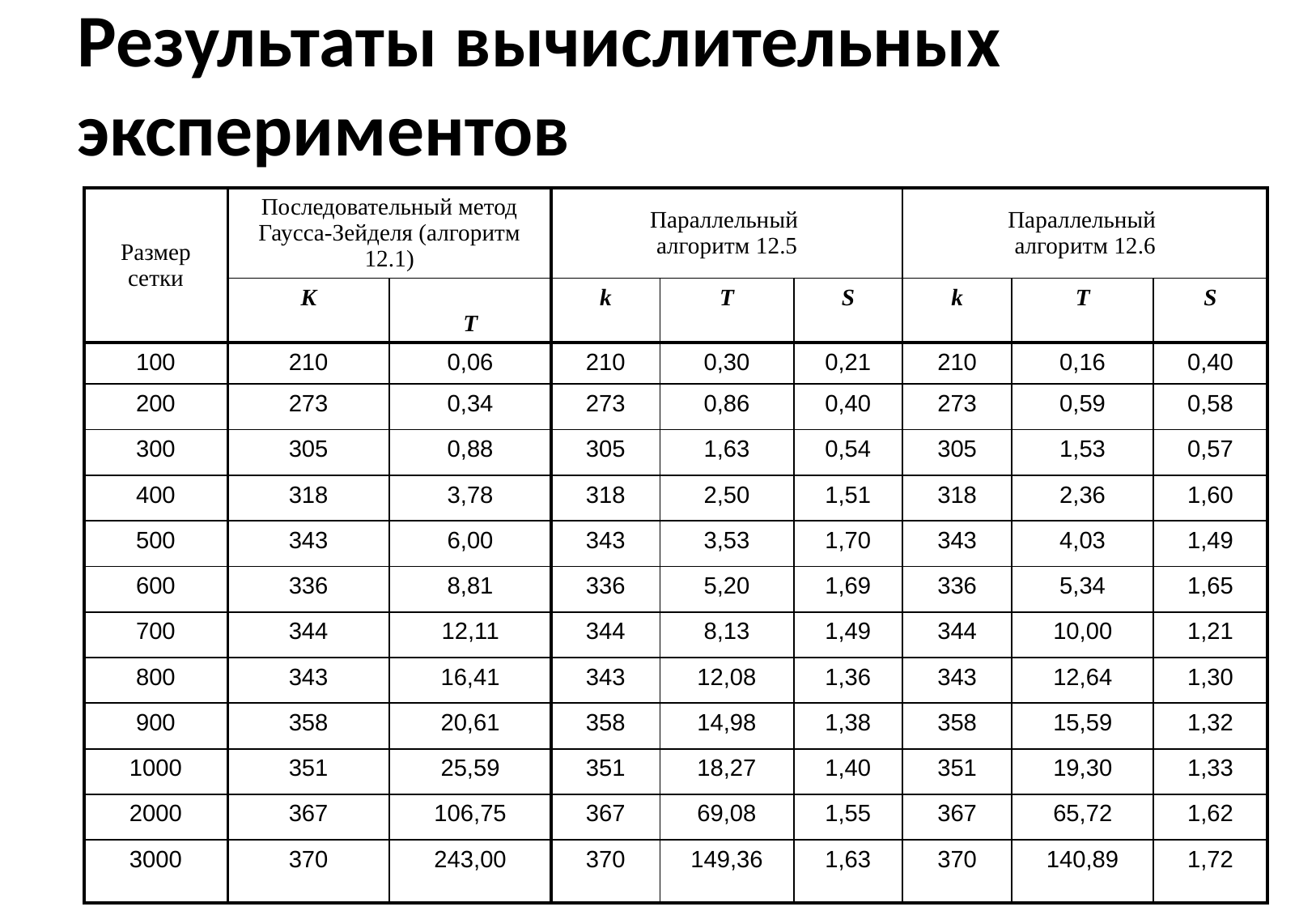

# Результаты вычислительных экспериментов
| Размер сетки | Последовательный метод Гаусса-Зейделя (алгоритм 12.1) |  | Параллельный алгоритм 12.5 |  |  | Параллельный алгоритм 12.6 |  |  |
| --- | --- | --- | --- | --- | --- | --- | --- | --- |
|  | K | T | k | T | S | k | T | S |
| 100 | 210 | 0,06 | 210 | 0,30 | 0,21 | 210 | 0,16 | 0,40 |
| 200 | 273 | 0,34 | 273 | 0,86 | 0,40 | 273 | 0,59 | 0,58 |
| 300 | 305 | 0,88 | 305 | 1,63 | 0,54 | 305 | 1,53 | 0,57 |
| 400 | 318 | 3,78 | 318 | 2,50 | 1,51 | 318 | 2,36 | 1,60 |
| 500 | 343 | 6,00 | 343 | 3,53 | 1,70 | 343 | 4,03 | 1,49 |
| 600 | 336 | 8,81 | 336 | 5,20 | 1,69 | 336 | 5,34 | 1,65 |
| 700 | 344 | 12,11 | 344 | 8,13 | 1,49 | 344 | 10,00 | 1,21 |
| 800 | 343 | 16,41 | 343 | 12,08 | 1,36 | 343 | 12,64 | 1,30 |
| 900 | 358 | 20,61 | 358 | 14,98 | 1,38 | 358 | 15,59 | 1,32 |
| 1000 | 351 | 25,59 | 351 | 18,27 | 1,40 | 351 | 19,30 | 1,33 |
| 2000 | 367 | 106,75 | 367 | 69,08 | 1,55 | 367 | 65,72 | 1,62 |
| 3000 | 370 | 243,00 | 370 | 149,36 | 1,63 | 370 | 140,89 | 1,72 |